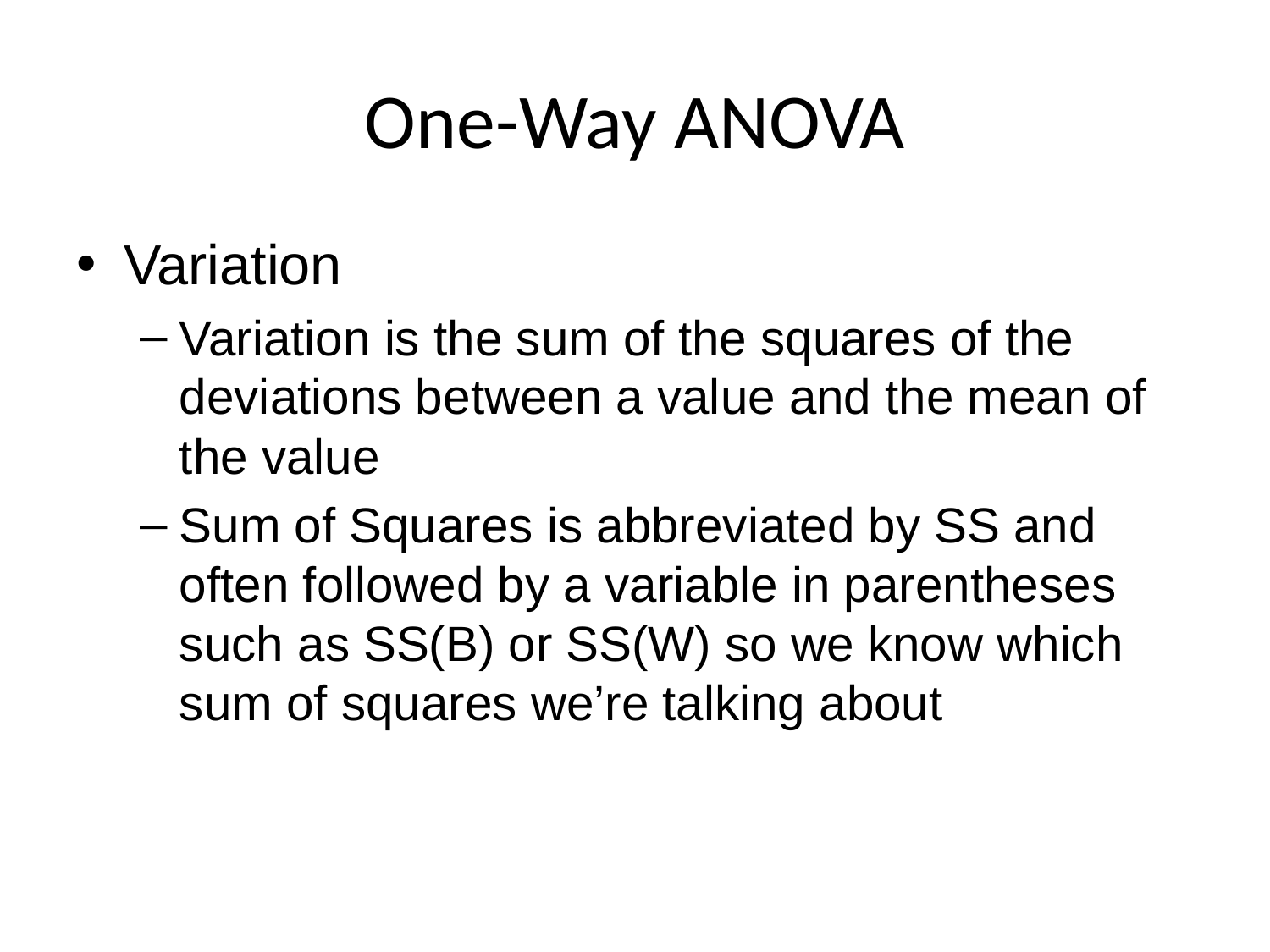

# One-Way ANOVA
Variation
Variation is the sum of the squares of the deviations between a value and the mean of the value
Sum of Squares is abbreviated by SS and often followed by a variable in parentheses such as SS(B) or SS(W) so we know which sum of squares we’re talking about